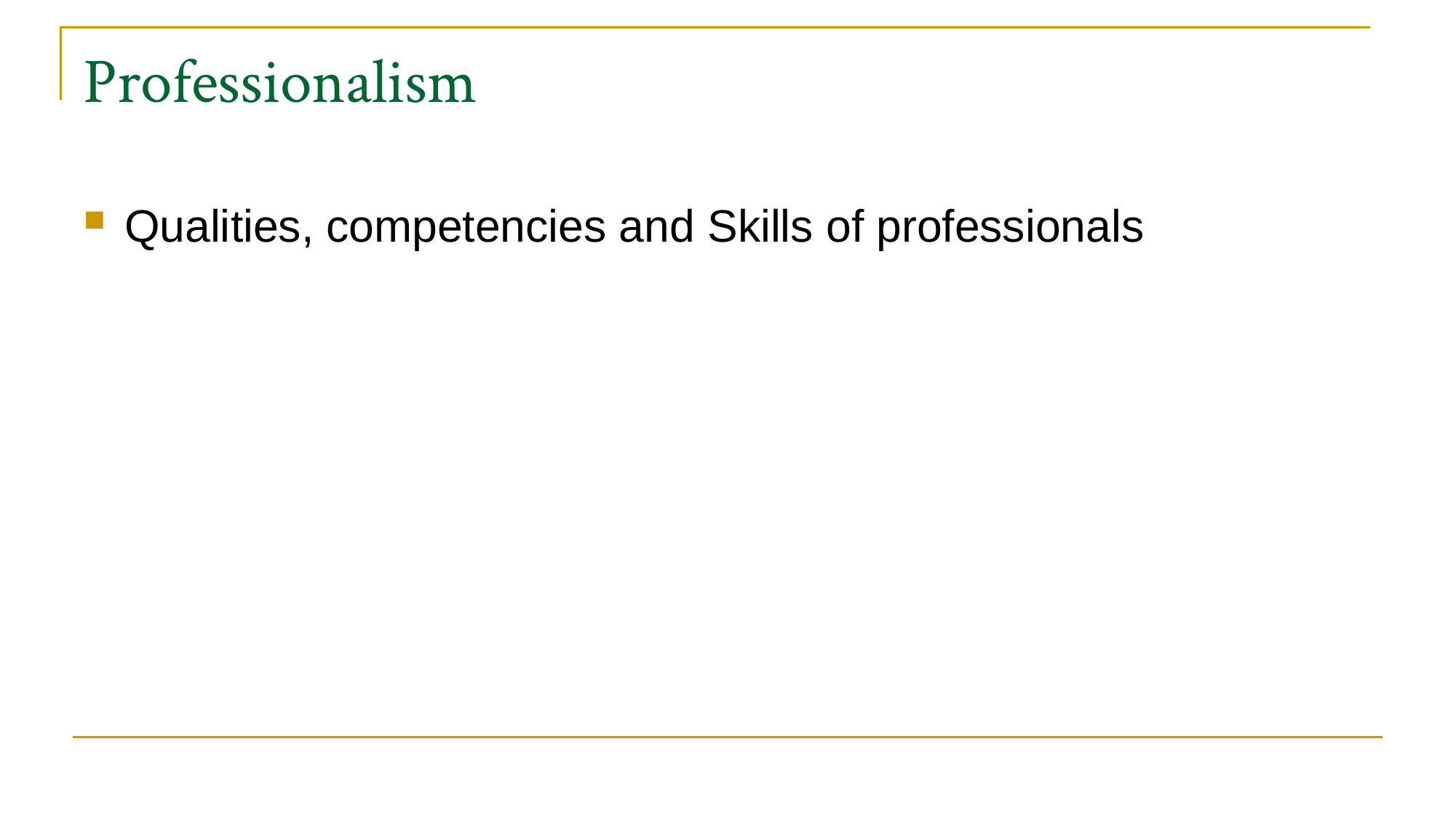

# Professionalism
Qualities, competencies and Skills of professionals